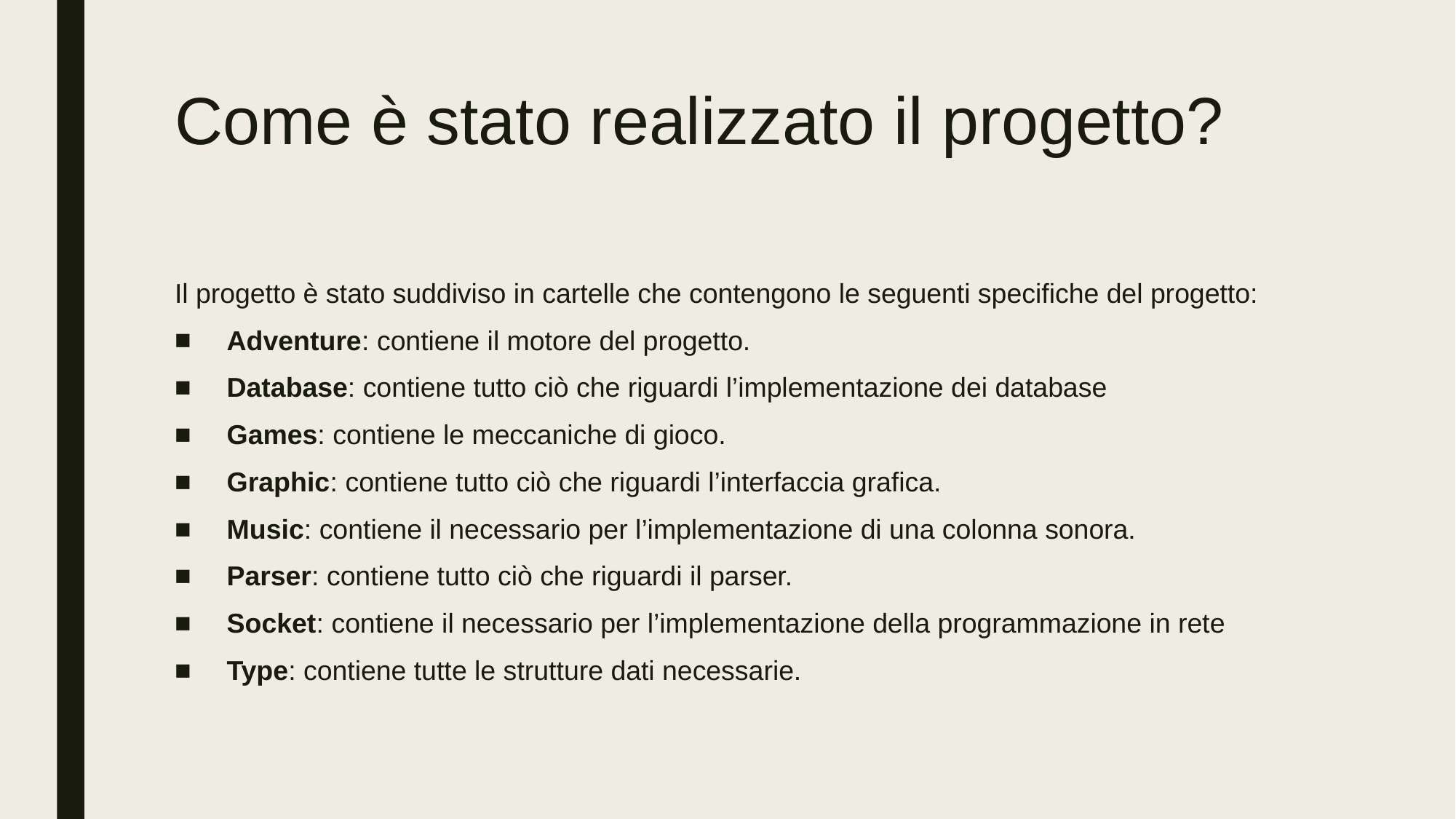

# Come è stato realizzato il progetto?
Il progetto è stato suddiviso in cartelle che contengono le seguenti specifiche del progetto:
 Adventure: contiene il motore del progetto.
 Database: contiene tutto ciò che riguardi l’implementazione dei database
 Games: contiene le meccaniche di gioco.
 Graphic: contiene tutto ciò che riguardi l’interfaccia grafica.
 Music: contiene il necessario per l’implementazione di una colonna sonora.
 Parser: contiene tutto ciò che riguardi il parser.
 Socket: contiene il necessario per l’implementazione della programmazione in rete
 Type: contiene tutte le strutture dati necessarie.